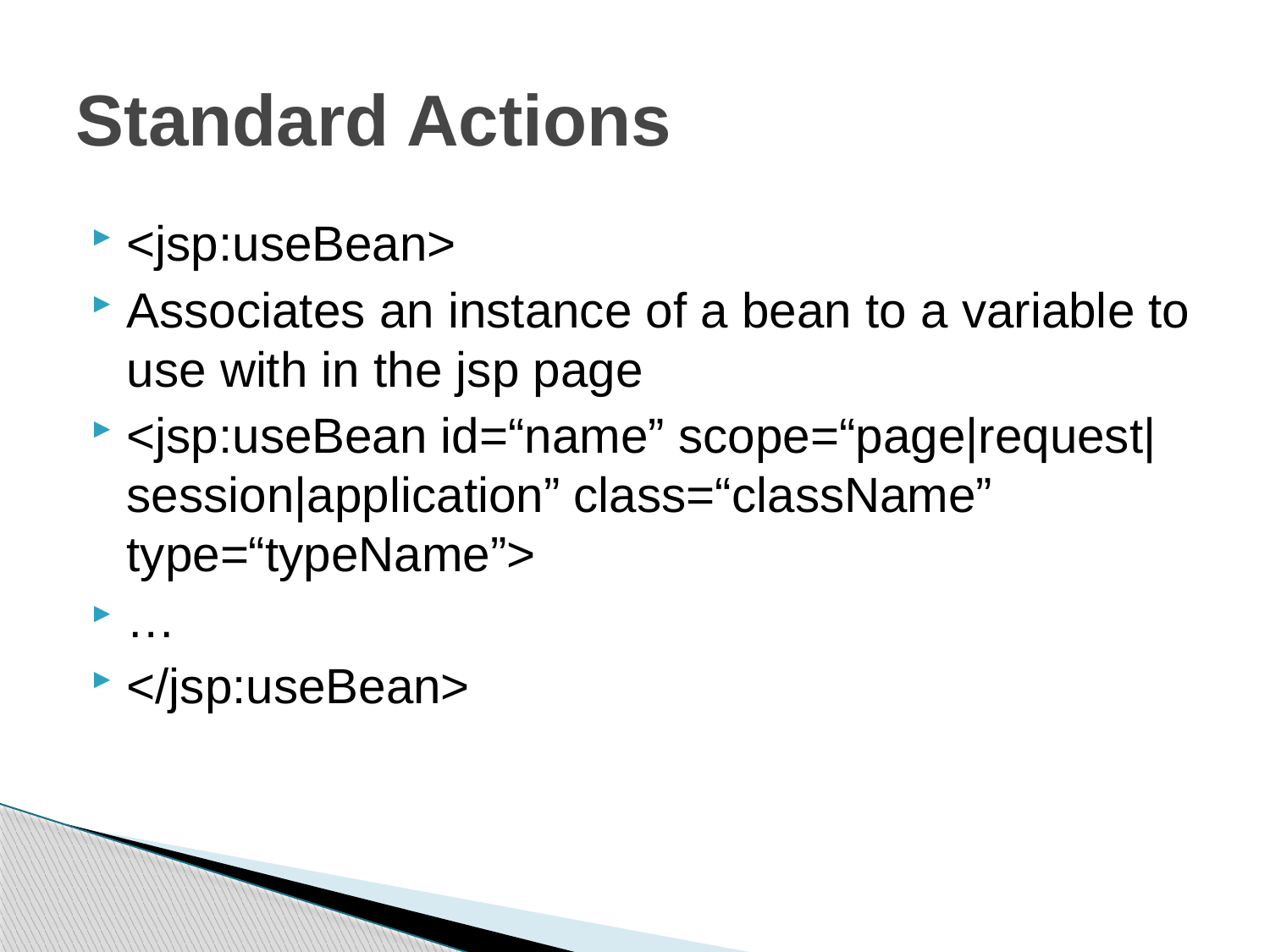

# Standard Actions
<jsp:useBean>
Associates an instance of a bean to a variable to use with in the jsp page
<jsp:useBean id=“name” scope=“page|request|session|application” class=“className” type=“typeName”>
…
</jsp:useBean>